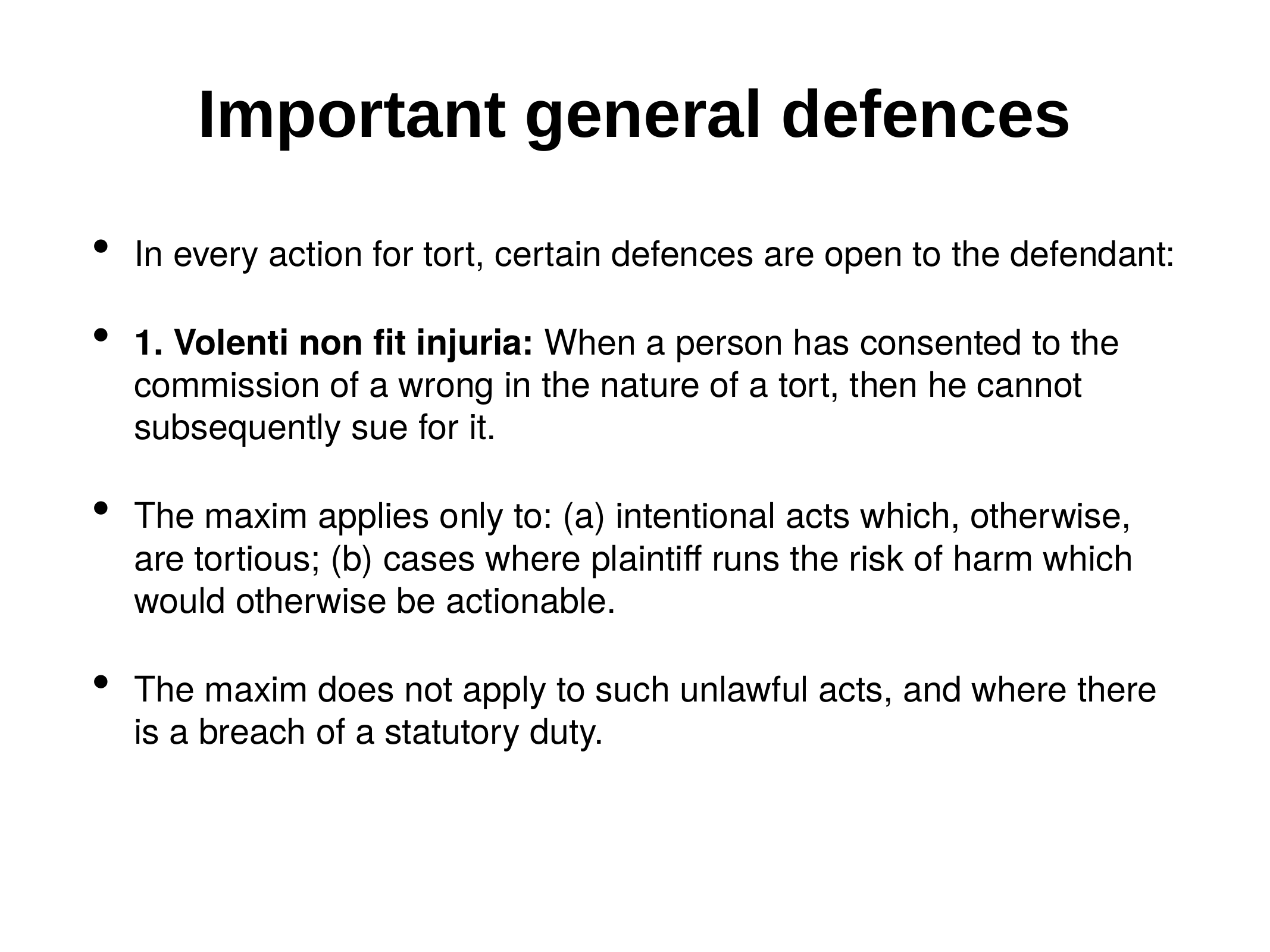

# Important general defences
In every action for tort, certain defences are open to the defendant:
1. Volenti non fit injuria: When a person has consented to the commission of a wrong in the nature of a tort, then he cannot subsequently sue for it.
The maxim applies only to: (a) intentional acts which, otherwise, are tortious; (b) cases where plaintiff runs the risk of harm which would otherwise be actionable.
The maxim does not apply to such unlawful acts, and where there is a breach of a statutory duty.